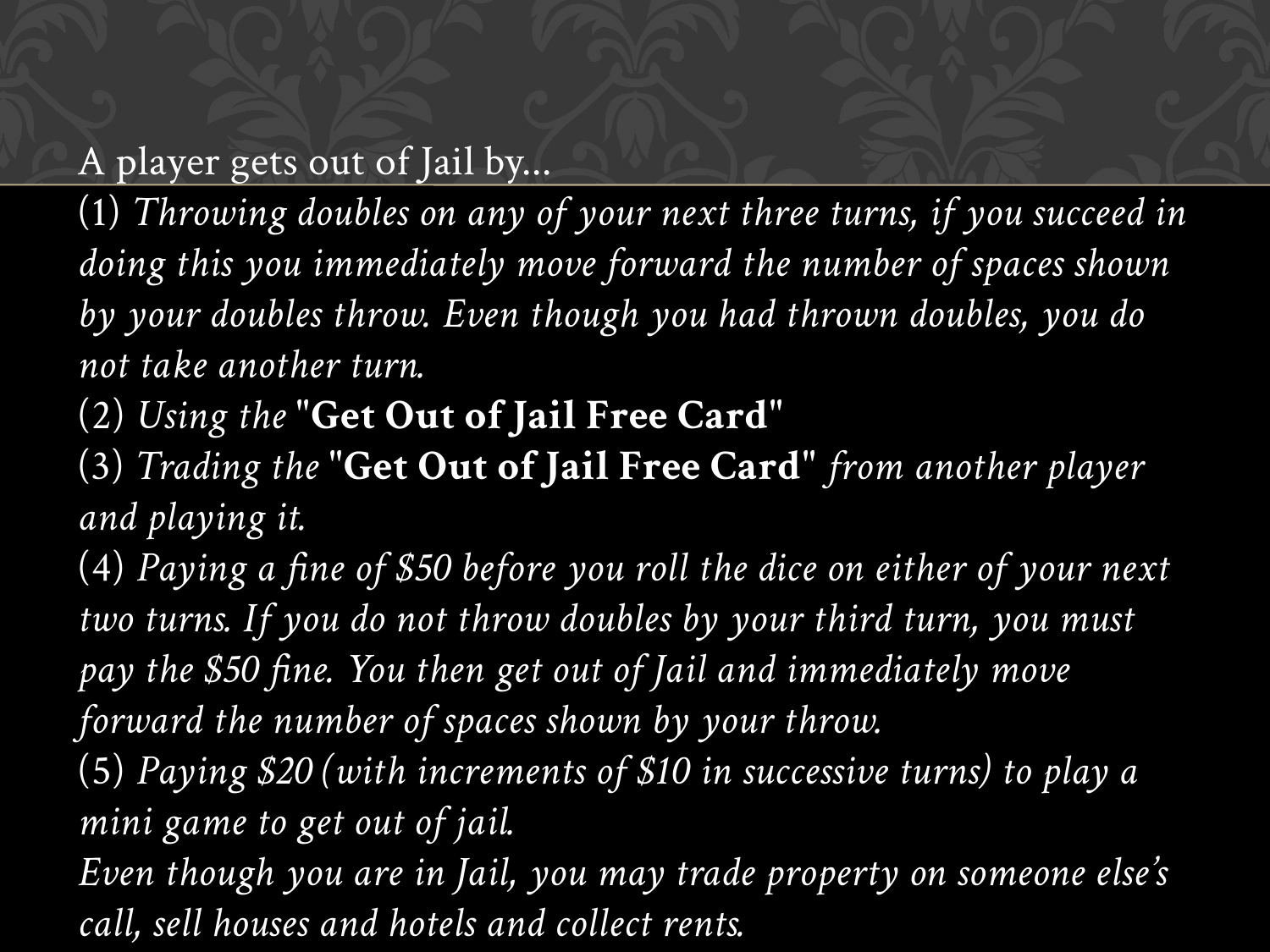

A player gets out of Jail by...
(1) Throwing doubles on any of your next three turns, if you succeed in doing this you immediately move forward the number of spaces shown by your doubles throw. Even though you had thrown doubles, you do not take another turn.
(2) Using the "Get Out of Jail Free Card"
(3) Trading the "Get Out of Jail Free Card" from another player and playing it.
(4) Paying a fine of $50 before you roll the dice on either of your next two turns. If you do not throw doubles by your third turn, you must pay the $50 fine. You then get out of Jail and immediately move forward the number of spaces shown by your throw.
(5) Paying $20 (with increments of $10 in successive turns) to play a mini game to get out of jail.
Even though you are in Jail, you may trade property on someone else’s call, sell houses and hotels and collect rents.